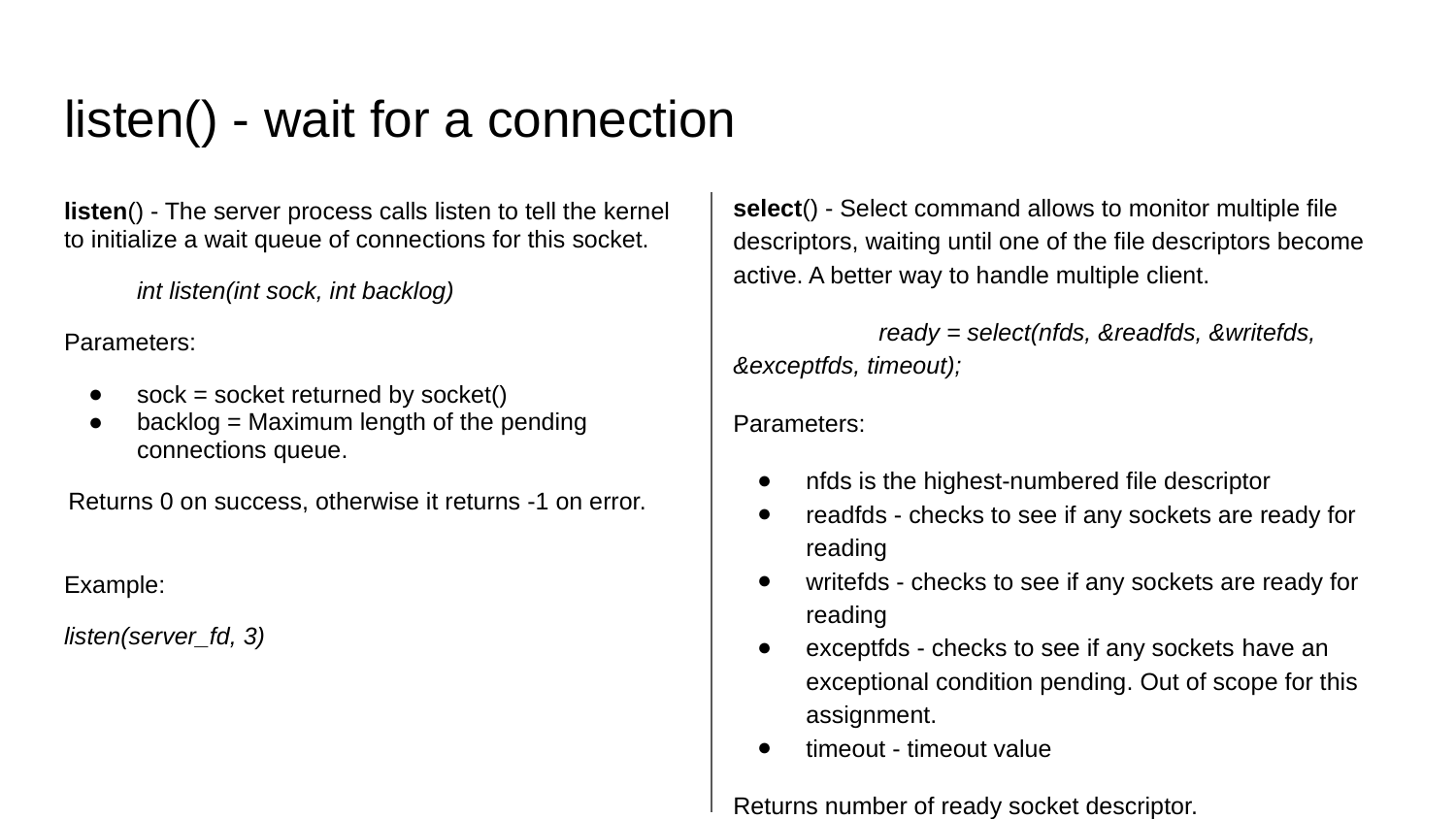

# listen() - wait for a connection
select() - Select command allows to monitor multiple file descriptors, waiting until one of the file descriptors become active. A better way to handle multiple client.
	ready = select(nfds, &readfds, &writefds, &exceptfds, timeout);
Parameters:
nfds is the highest-numbered file descriptor
readfds - checks to see if any sockets are ready for reading
writefds - checks to see if any sockets are ready for reading
exceptfds - checks to see if any sockets have an exceptional condition pending. Out of scope for this assignment.
timeout - timeout value
Returns number of ready socket descriptor.
listen() - The server process calls listen to tell the kernel to initialize a wait queue of connections for this socket.
int listen(int sock, int backlog)
Parameters:
sock = socket returned by socket()
backlog = Maximum length of the pending connections queue.
Returns 0 on success, otherwise it returns -1 on error.

Example:
listen(server_fd, 3)